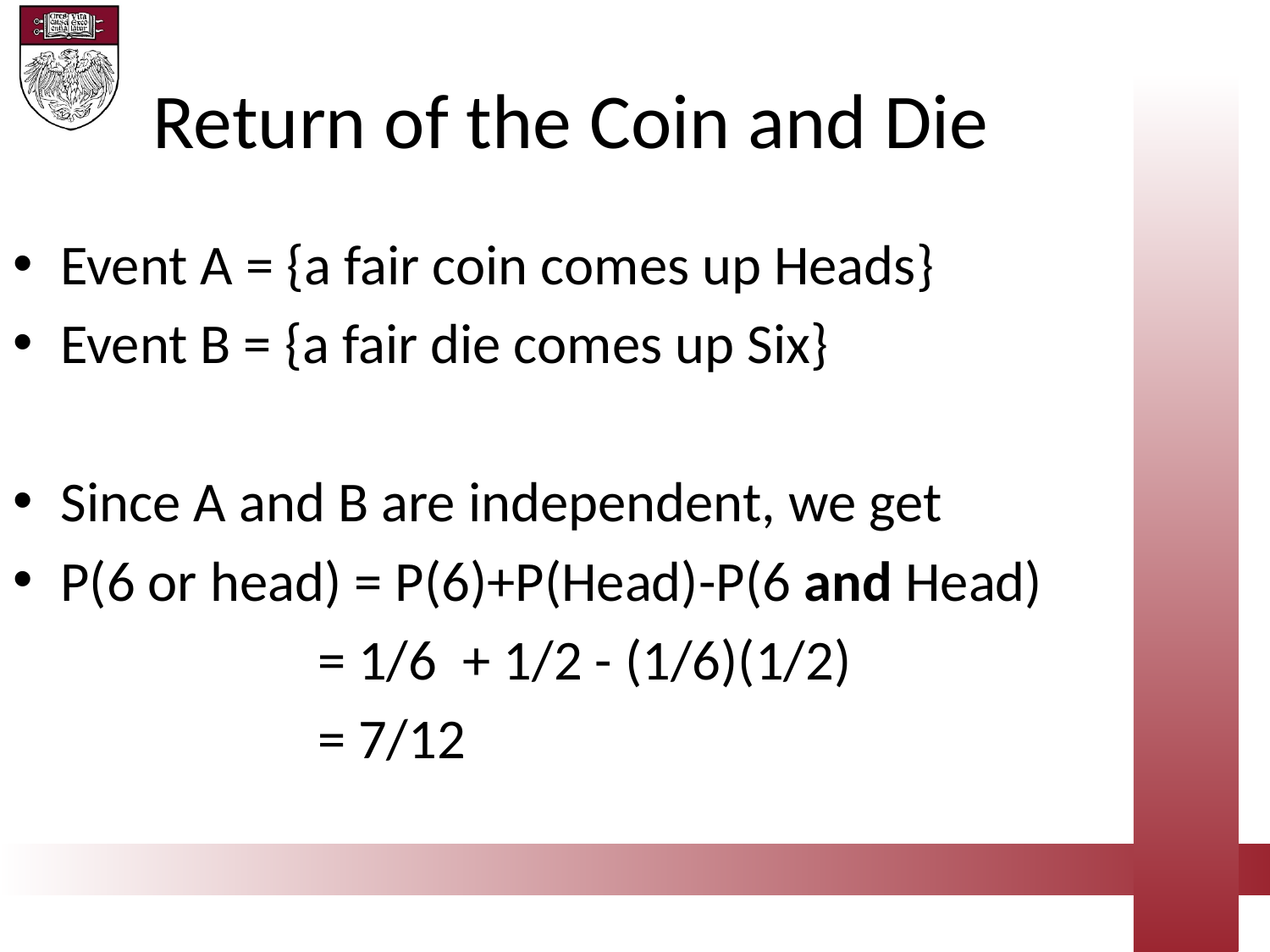

Return of the Coin and Die
Event A = {a fair coin comes up Heads}
Event B = {a fair die comes up Six}

Since A and B are independent, we get
P(6 or head) = P(6)+P(Head)-P(6 and Head)
                        = 1/6  + 1/2 - (1/6)(1/2)
                        = 7/12